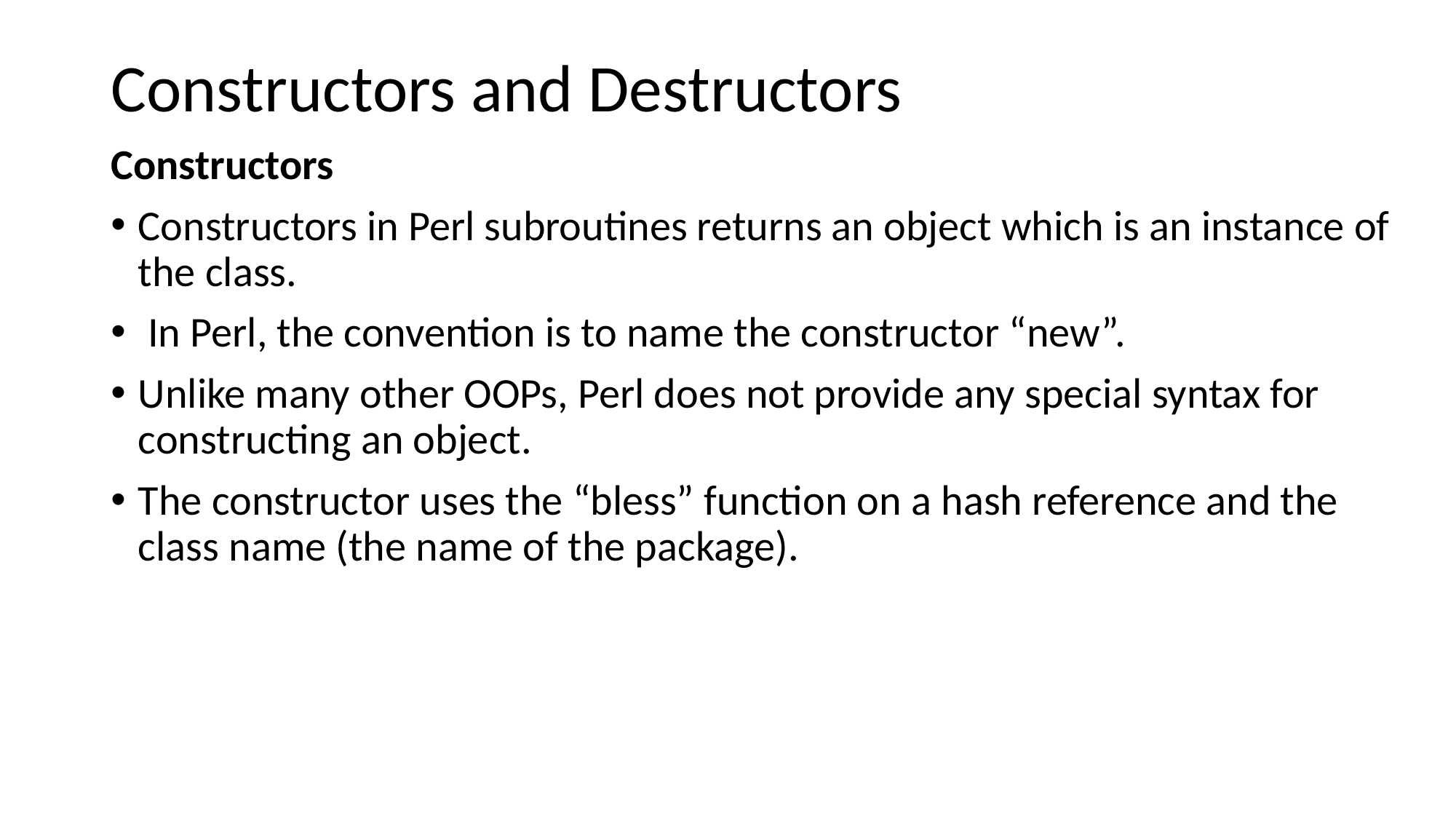

# Constructors and Destructors
Constructors
Constructors in Perl subroutines returns an object which is an instance of the class.
 In Perl, the convention is to name the constructor “new”.
Unlike many other OOPs, Perl does not provide any special syntax for constructing an object.
The constructor uses the “bless” function on a hash reference and the class name (the name of the package).